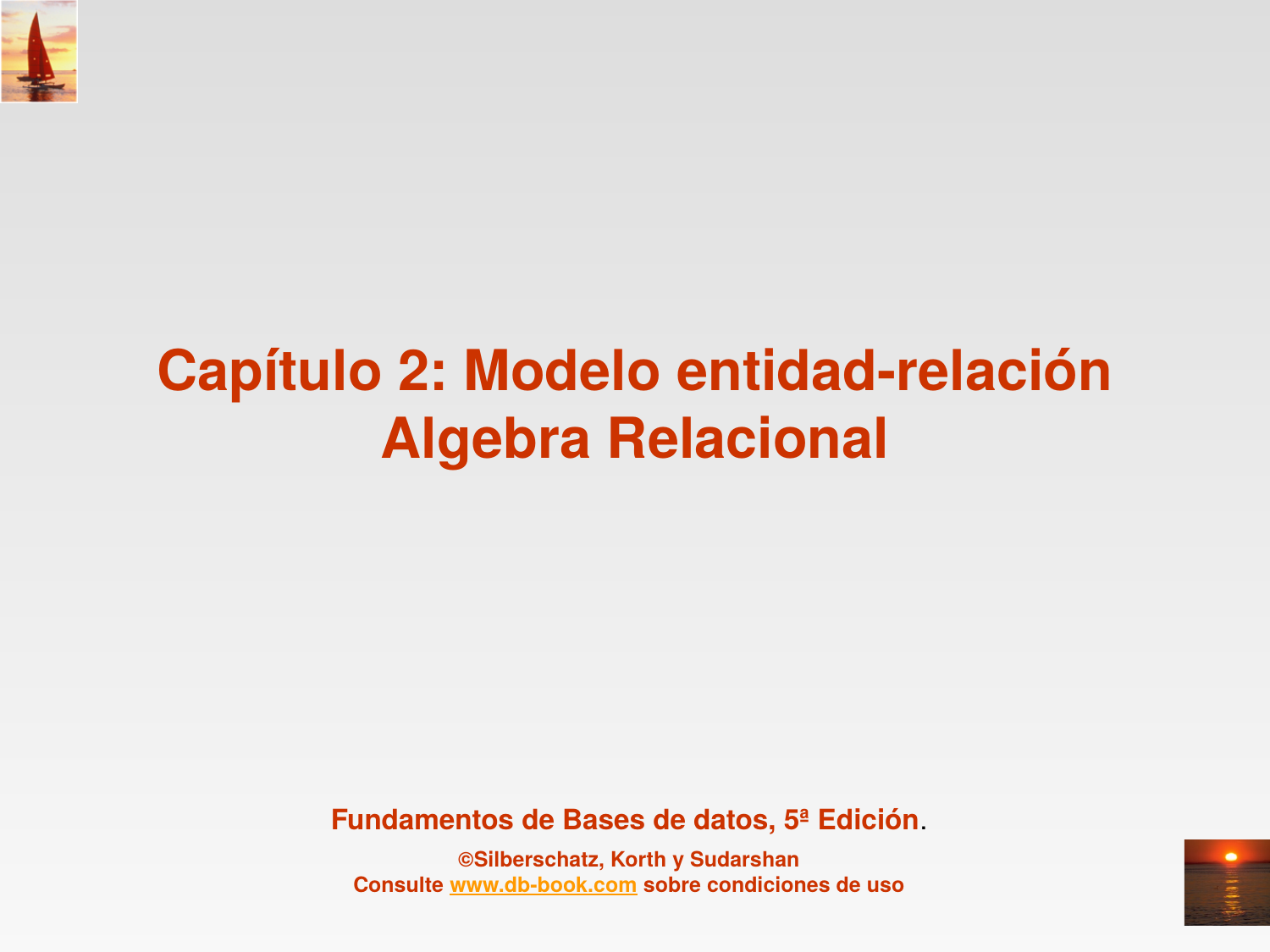

# Capítulo 2: Modelo entidad-relación Algebra Relacional